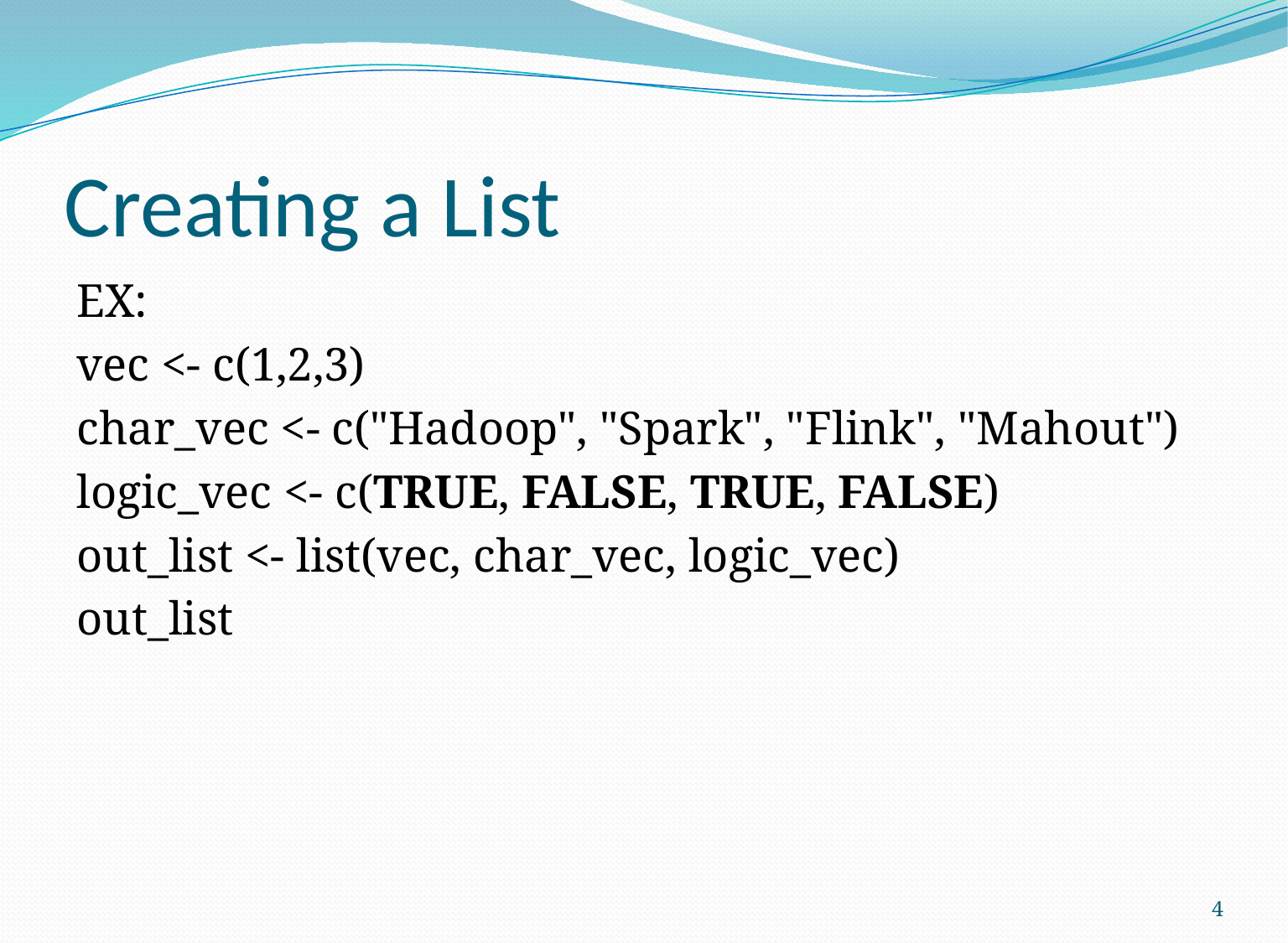

# Creating a List
EX:
vec <- c(1,2,3)
char_vec <- c("Hadoop", "Spark", "Flink", "Mahout")
logic_vec <- c(TRUE, FALSE, TRUE, FALSE)
out_list <- list(vec, char_vec, logic_vec)
out_list

4